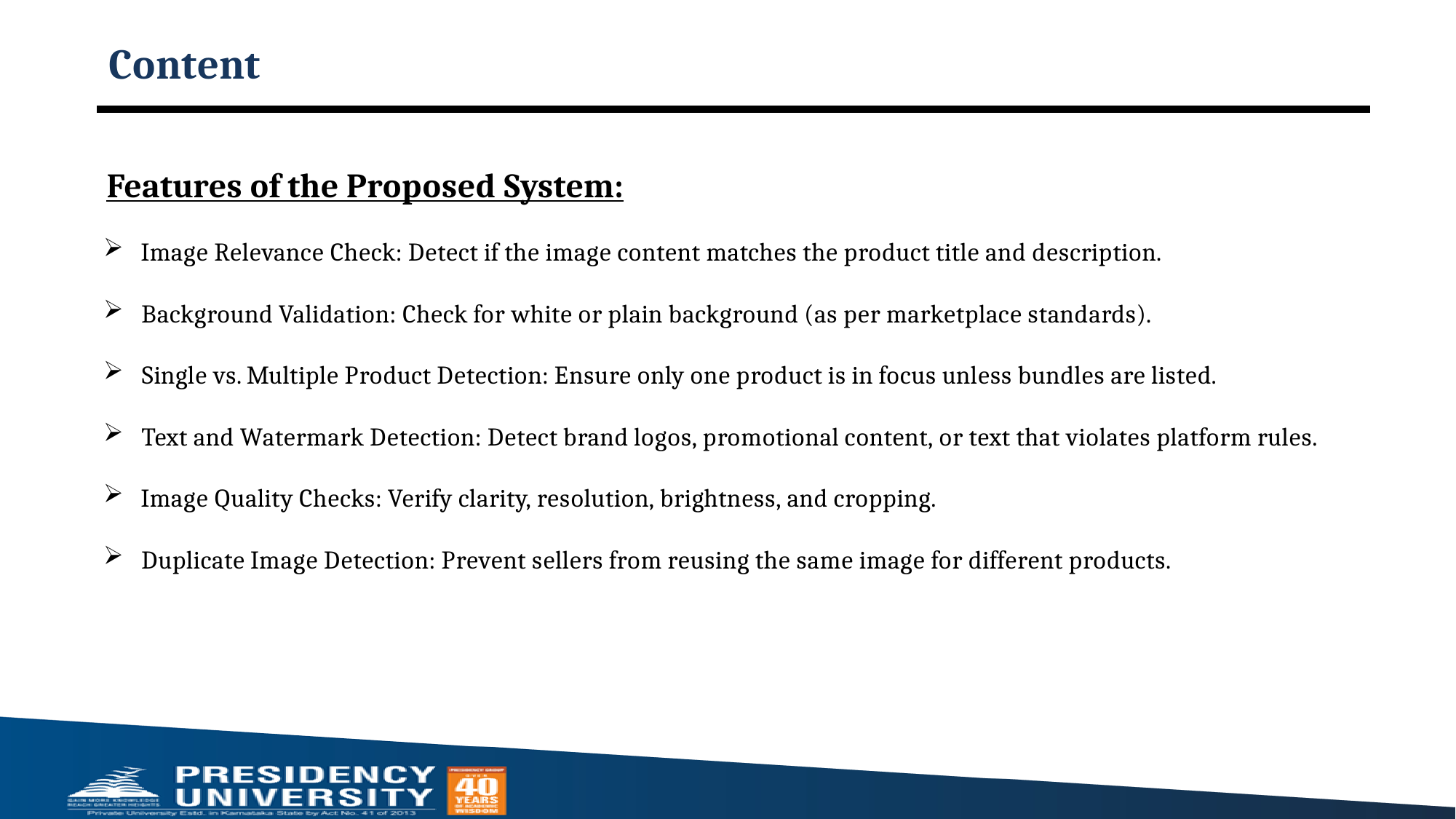

# Content
Features of the Proposed System:
Image Relevance Check: Detect if the image content matches the product title and description.
Background Validation: Check for white or plain background (as per marketplace standards).
Single vs. Multiple Product Detection: Ensure only one product is in focus unless bundles are listed.
Text and Watermark Detection: Detect brand logos, promotional content, or text that violates platform rules.
Image Quality Checks: Verify clarity, resolution, brightness, and cropping.
Duplicate Image Detection: Prevent sellers from reusing the same image for different products.